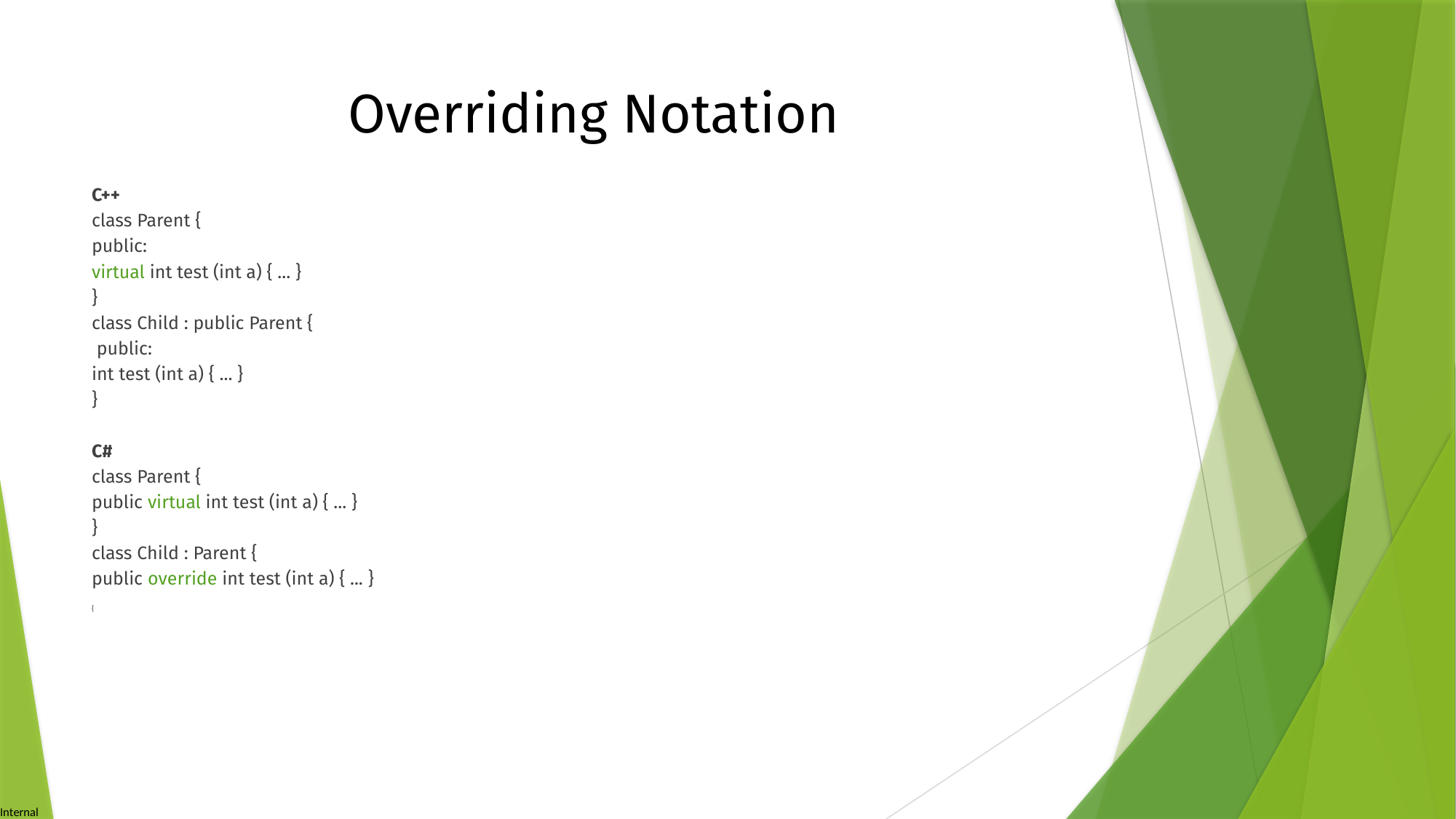

# Overriding Notation
C++
class Parent {
public:
virtual int test (int a) { ... }
}
class Child : public Parent {
 public:
int test (int a) { ... }
}

C#
class Parent {
public virtual int test (int a) { ... }
}
class Child : Parent {
public override int test (int a) { ... }

{